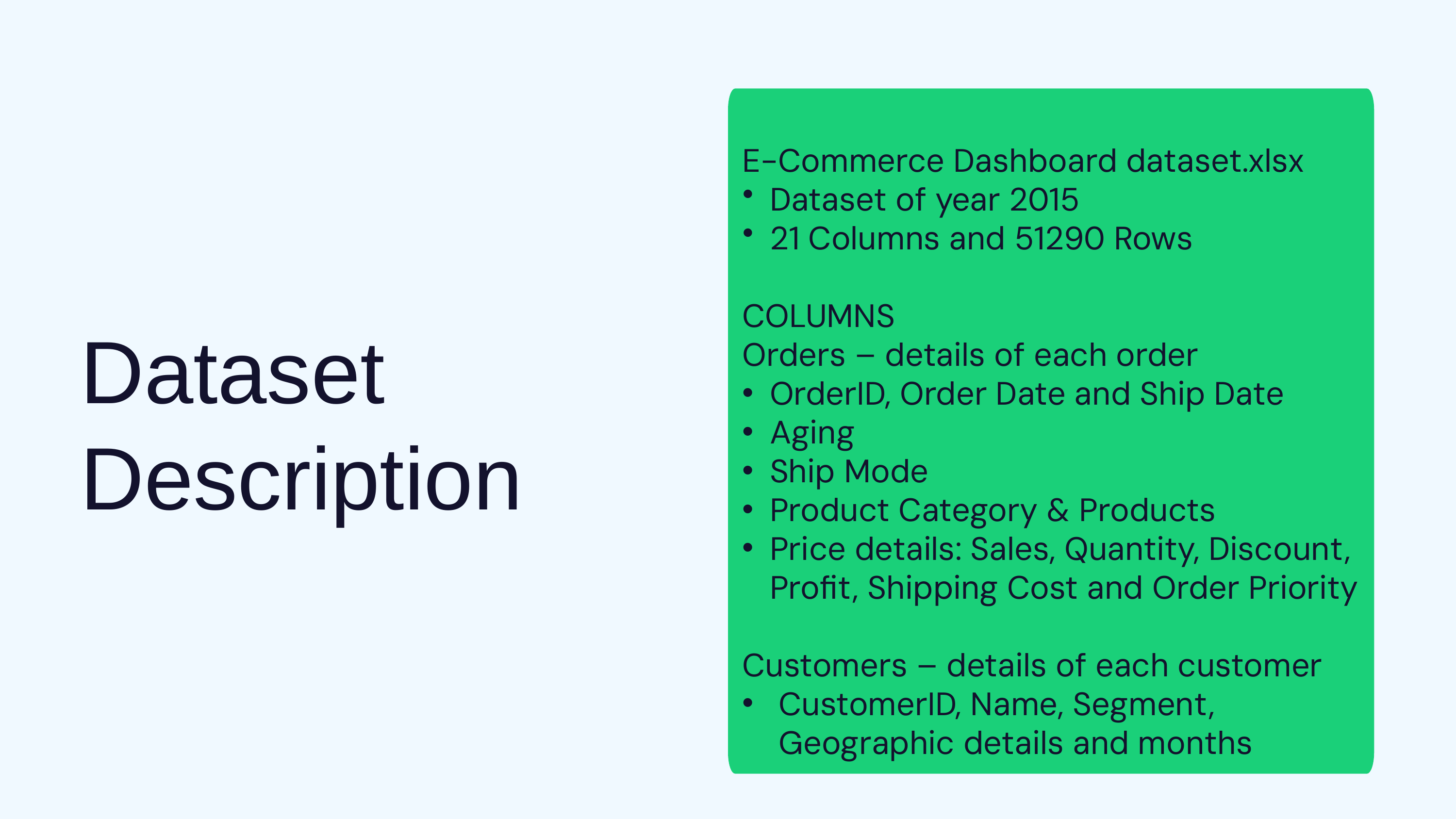

E-Commerce Dashboard dataset.xlsx
Dataset of year 2015
21 Columns and 51290 Rows

COLUMNS
Orders – details of each order
OrderID, Order Date and Ship Date
Aging
Ship Mode
Product Category & Products
Price details: Sales, Quantity, Discount, Profit, Shipping Cost and Order Priority

Customers – details of each customer
CustomerID, Name, Segment, Geographic details and months

Dataset Description